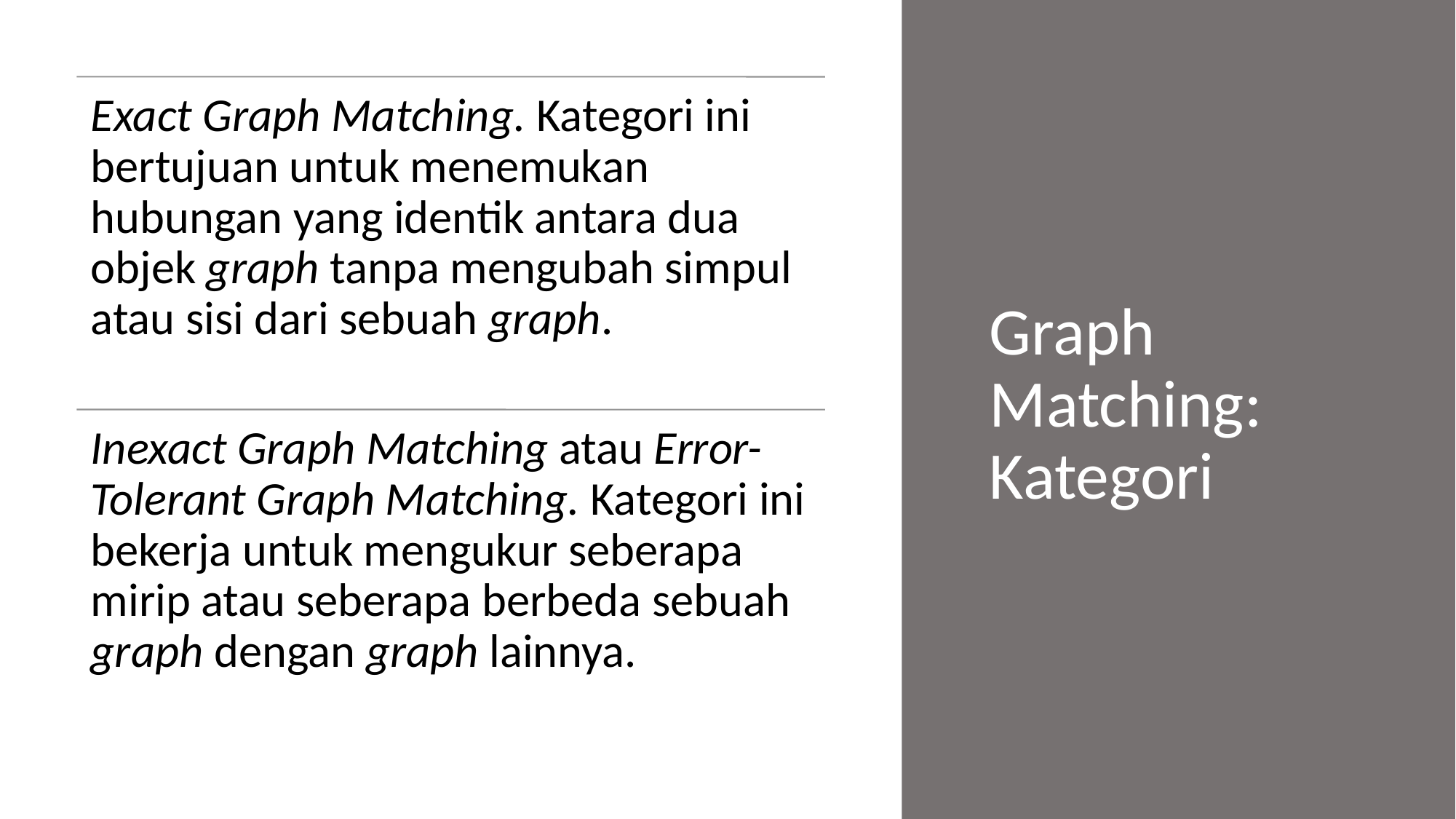

Exact Graph Matching. Kategori ini bertujuan untuk menemukan hubungan yang identik antara dua objek graph tanpa mengubah simpul atau sisi dari sebuah graph.
Inexact Graph Matching atau Error-Tolerant Graph Matching. Kategori ini bekerja untuk mengukur seberapa mirip atau seberapa berbeda sebuah graph dengan graph lainnya.
# Graph Matching: Kategori